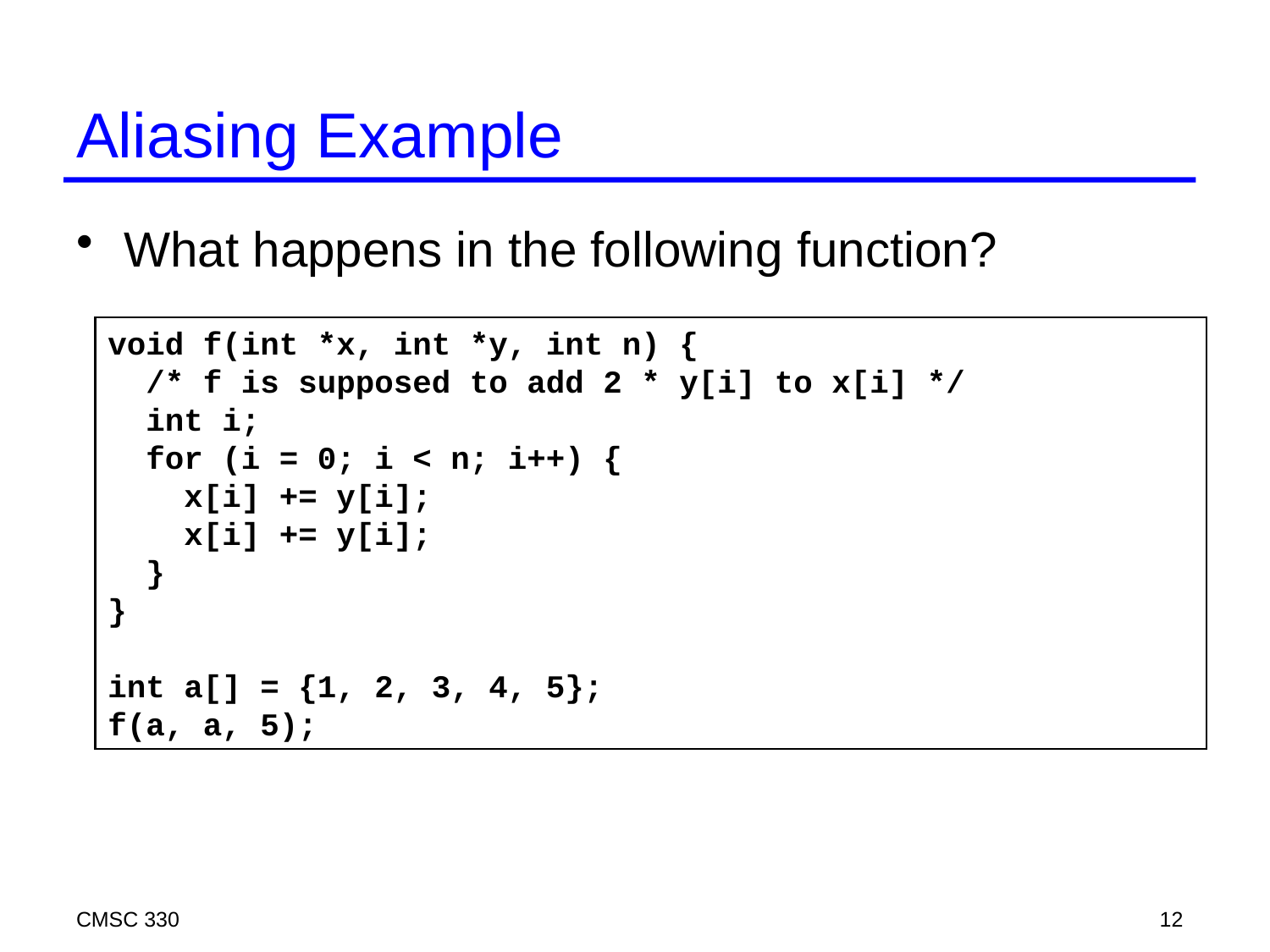

# Aliasing Example
What happens in the following function?
void f(int *x, int *y, int n) {
  /* f is supposed to add 2 * y[i] to x[i] */
  int i;
  for (i = 0; i < n; i++) {
    x[i] += y[i];
    x[i] += y[i];
  }
}

int a[] = {1, 2, 3, 4, 5};
f(a, a, 5);
CMSC 330
12